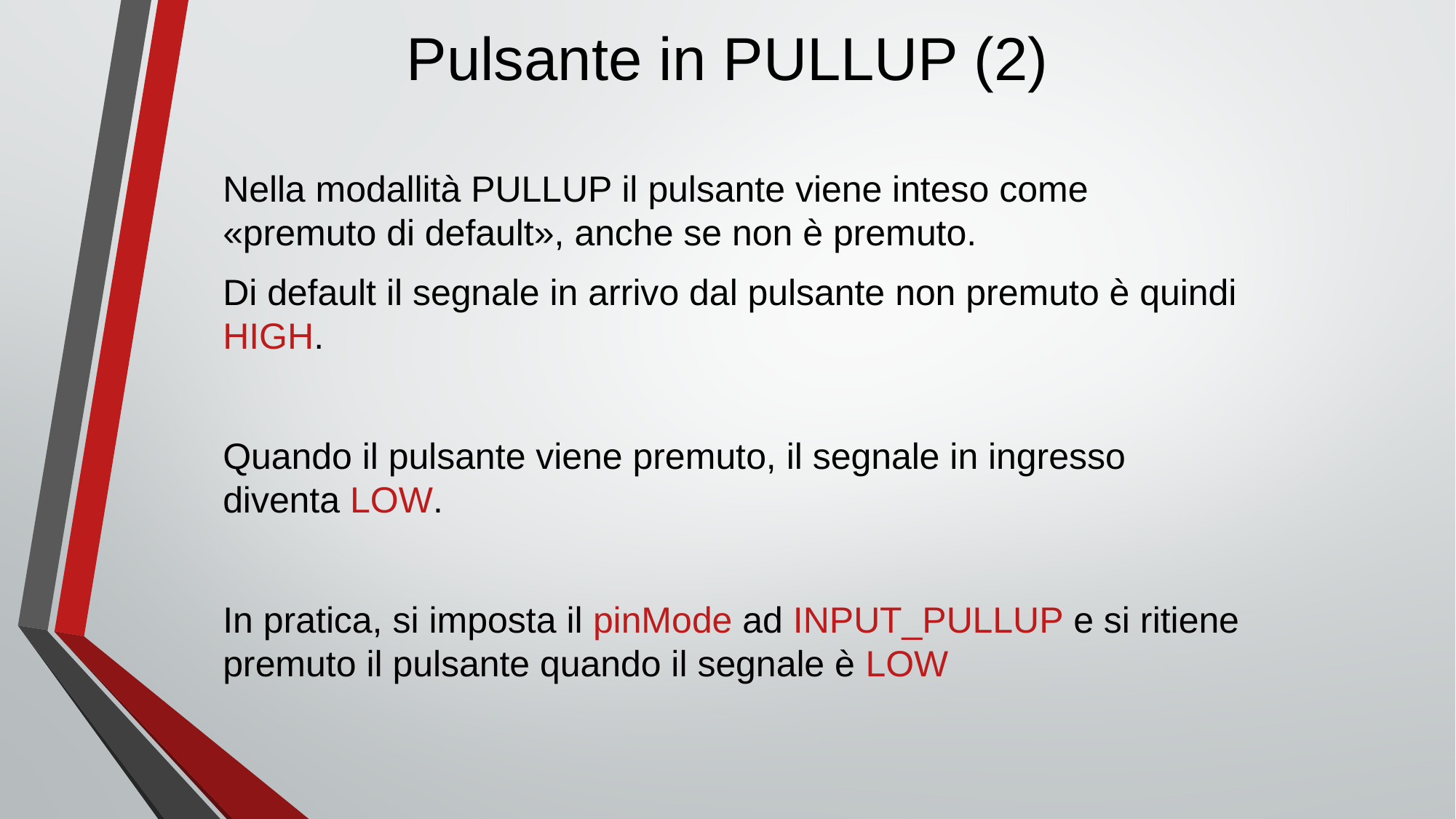

# Pulsante in PULLUP (2)
Nella modallità PULLUP il pulsante viene inteso come «premuto di default», anche se non è premuto.
Di default il segnale in arrivo dal pulsante non premuto è quindi HIGH.

Quando il pulsante viene premuto, il segnale in ingresso diventa LOW.

In pratica, si imposta il pinMode ad INPUT_PULLUP e si ritiene premuto il pulsante quando il segnale è LOW